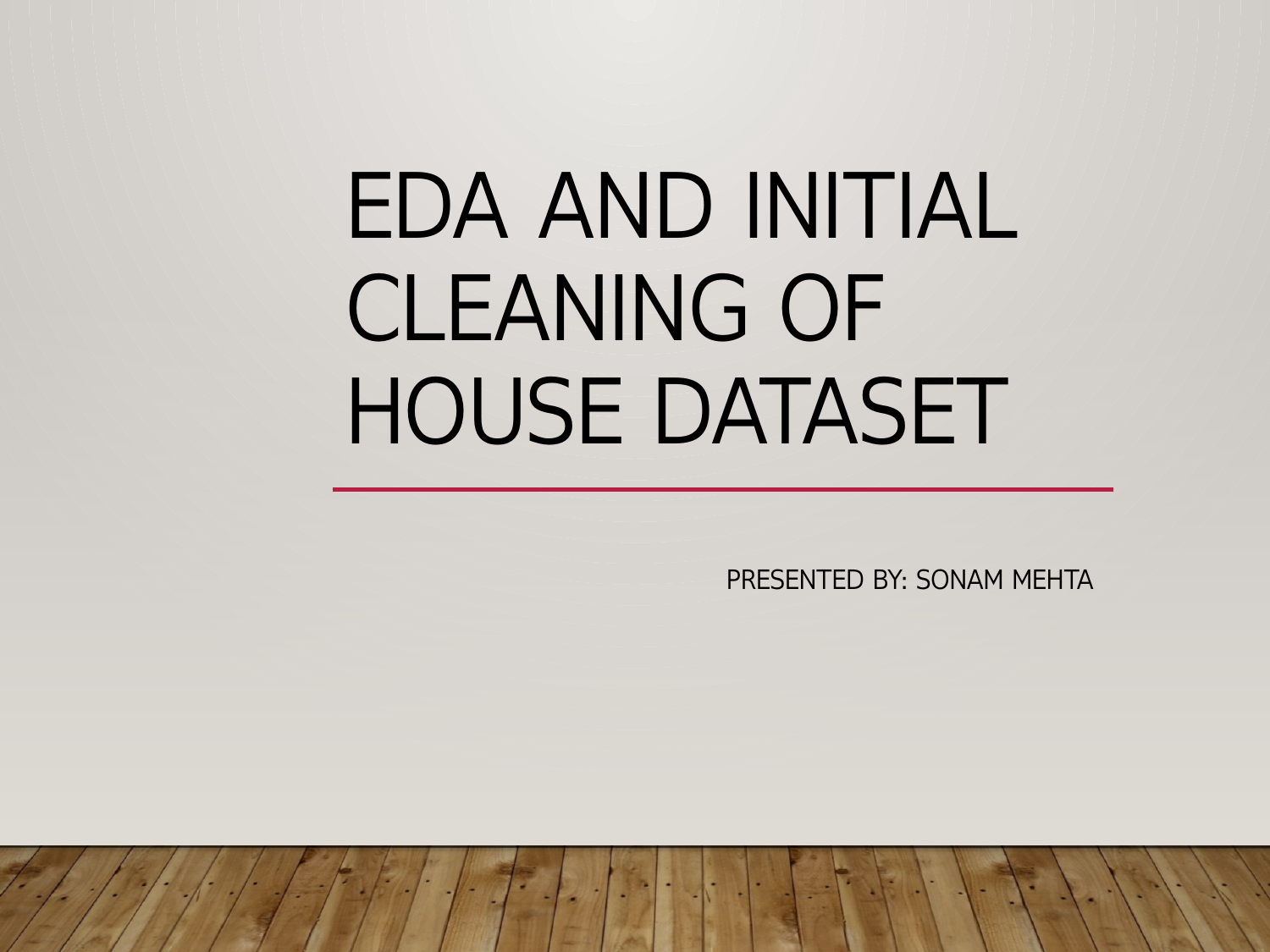

# EDA and Initial Cleaning of House Dataset

                                             Presented BY: Sonam Mehta